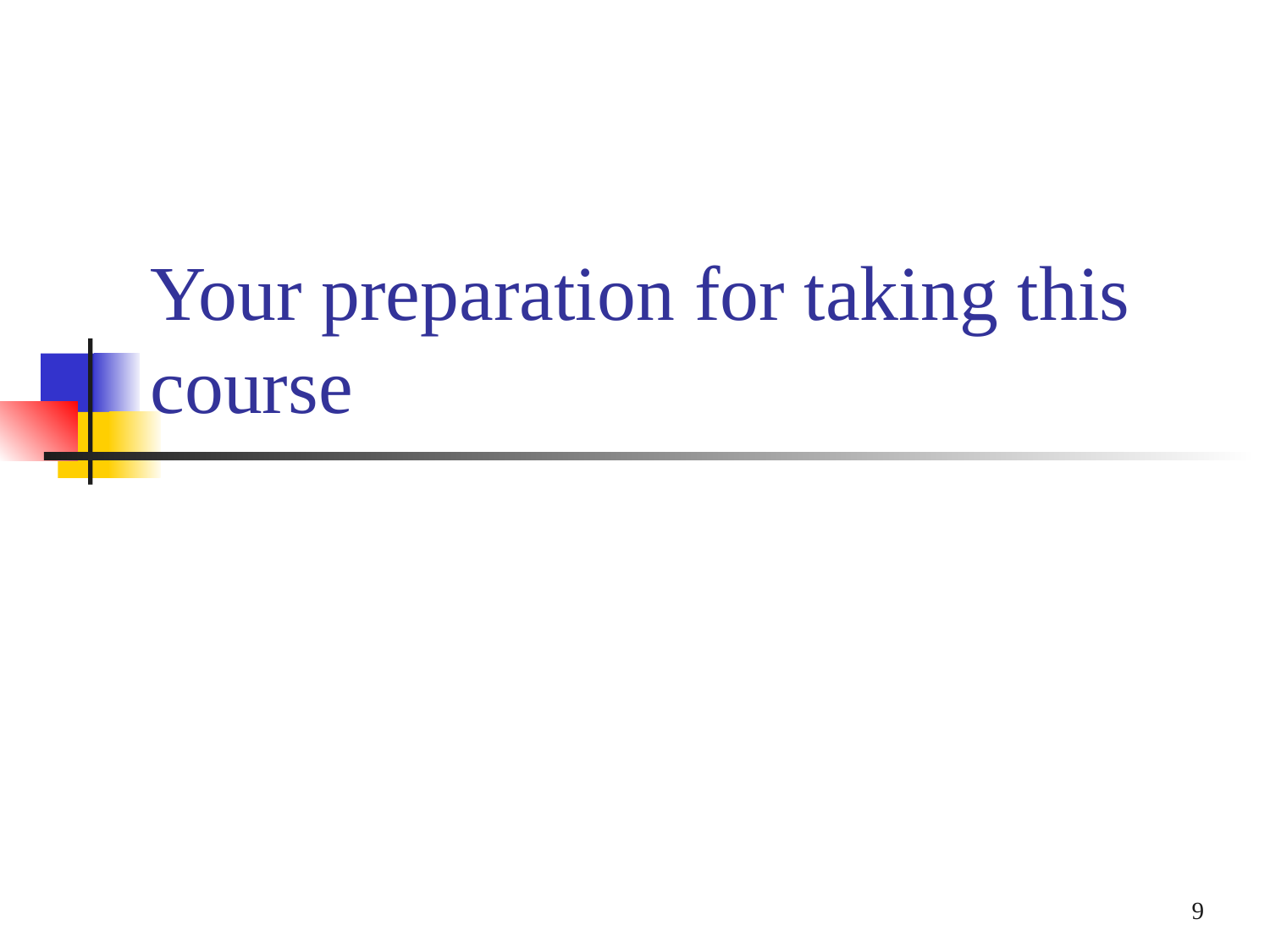

# Your preparation for taking this course

9